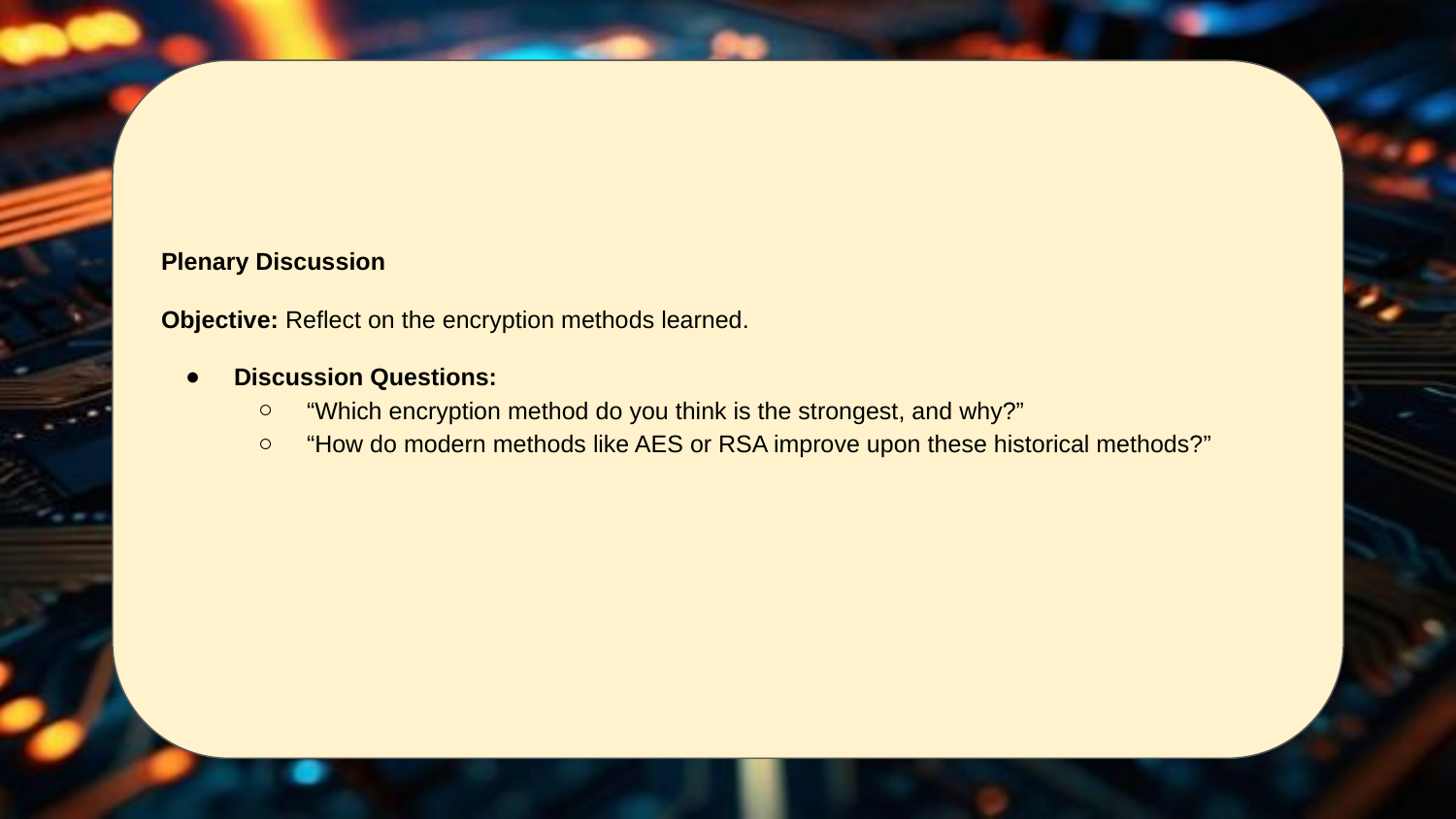

Plenary Discussion
Objective: Reflect on the encryption methods learned.
Discussion Questions:
“Which encryption method do you think is the strongest, and why?”
“How do modern methods like AES or RSA improve upon these historical methods?”